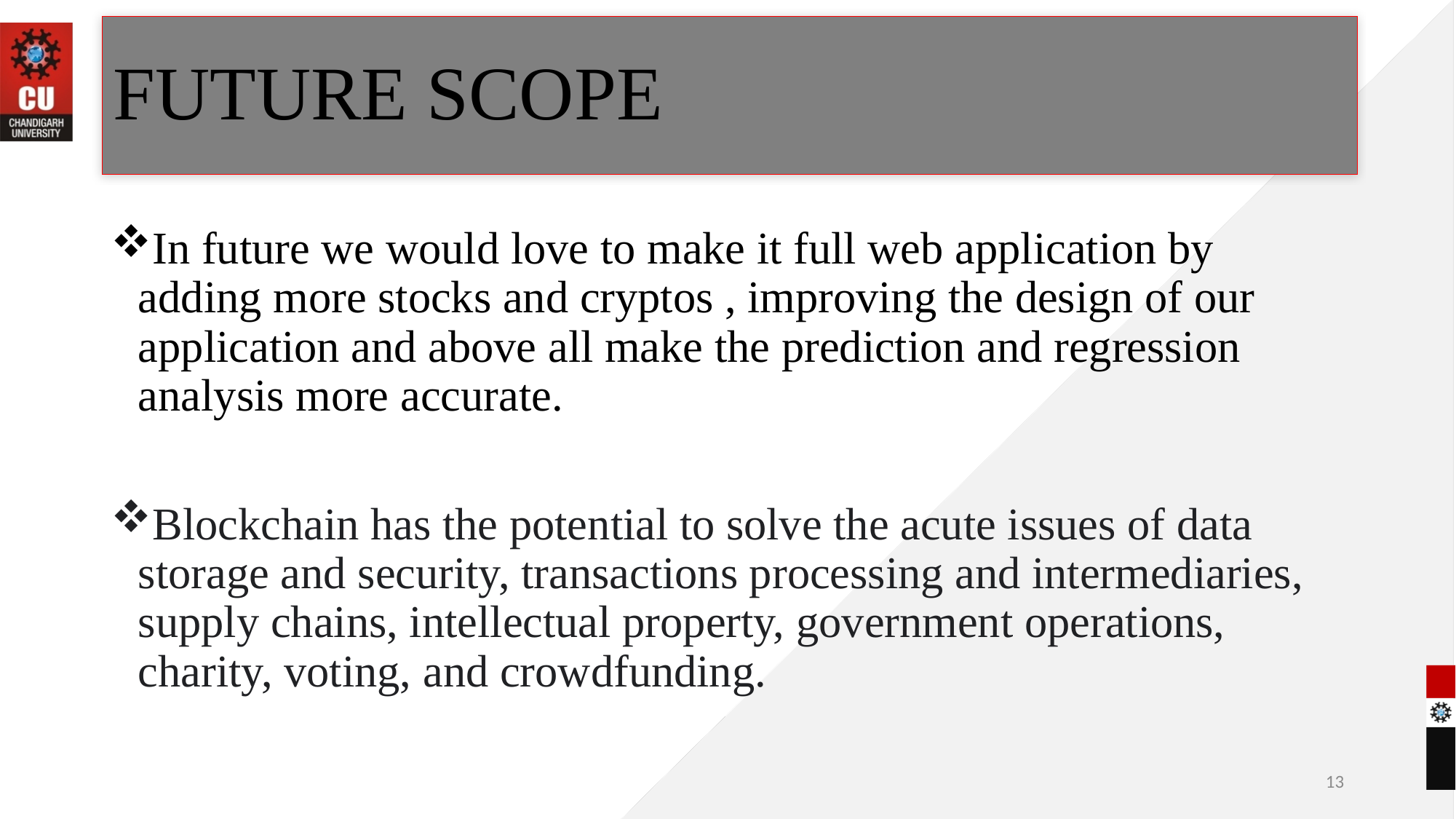

# FUTURE SCOPE
In future we would love to make it full web application by adding more stocks and cryptos , improving the design of our application and above all make the prediction and regression analysis more accurate.

Blockchain has the potential to solve the acute issues of data storage and security, transactions processing and intermediaries, supply chains, intellectual property, government operations, charity, voting, and crowdfunding.

13